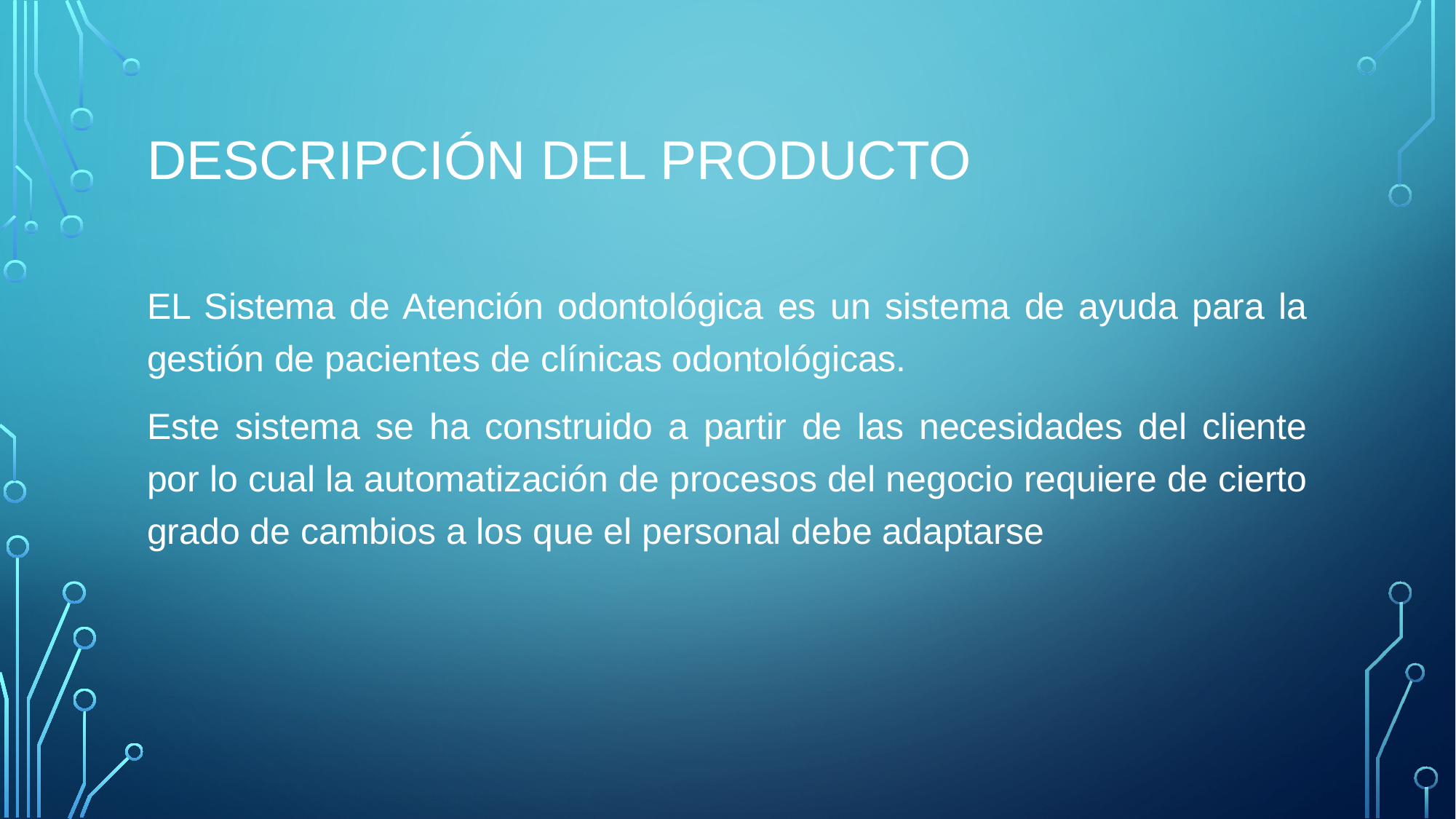

# DESCRIPCIÓN DEL PRODUCTO
EL Sistema de Atención odontológica es un sistema de ayuda para la gestión de pacientes de clínicas odontológicas.
Este sistema se ha construido a partir de las necesidades del cliente por lo cual la automatización de procesos del negocio requiere de cierto grado de cambios a los que el personal debe adaptarse